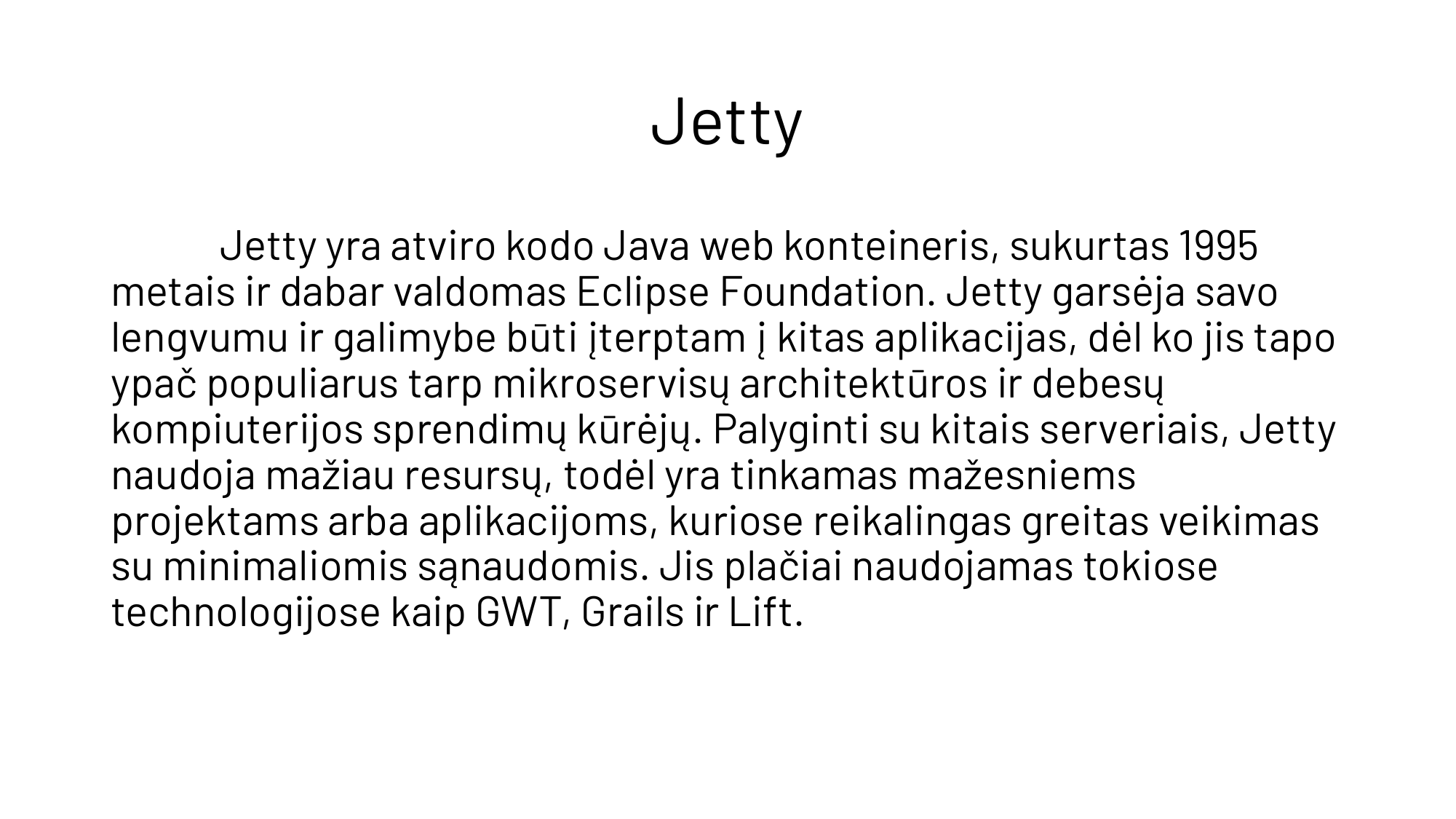

# Jetty
	Jetty yra atviro kodo Java web konteineris, sukurtas 1995 metais ir dabar valdomas Eclipse Foundation. Jetty garsėja savo lengvumu ir galimybe būti įterptam į kitas aplikacijas, dėl ko jis tapo ypač populiarus tarp mikroservisų architektūros ir debesų kompiuterijos sprendimų kūrėjų. Palyginti su kitais serveriais, Jetty naudoja mažiau resursų, todėl yra tinkamas mažesniems projektams arba aplikacijoms, kuriose reikalingas greitas veikimas su minimaliomis sąnaudomis. Jis plačiai naudojamas tokiose technologijose kaip GWT, Grails ir Lift.